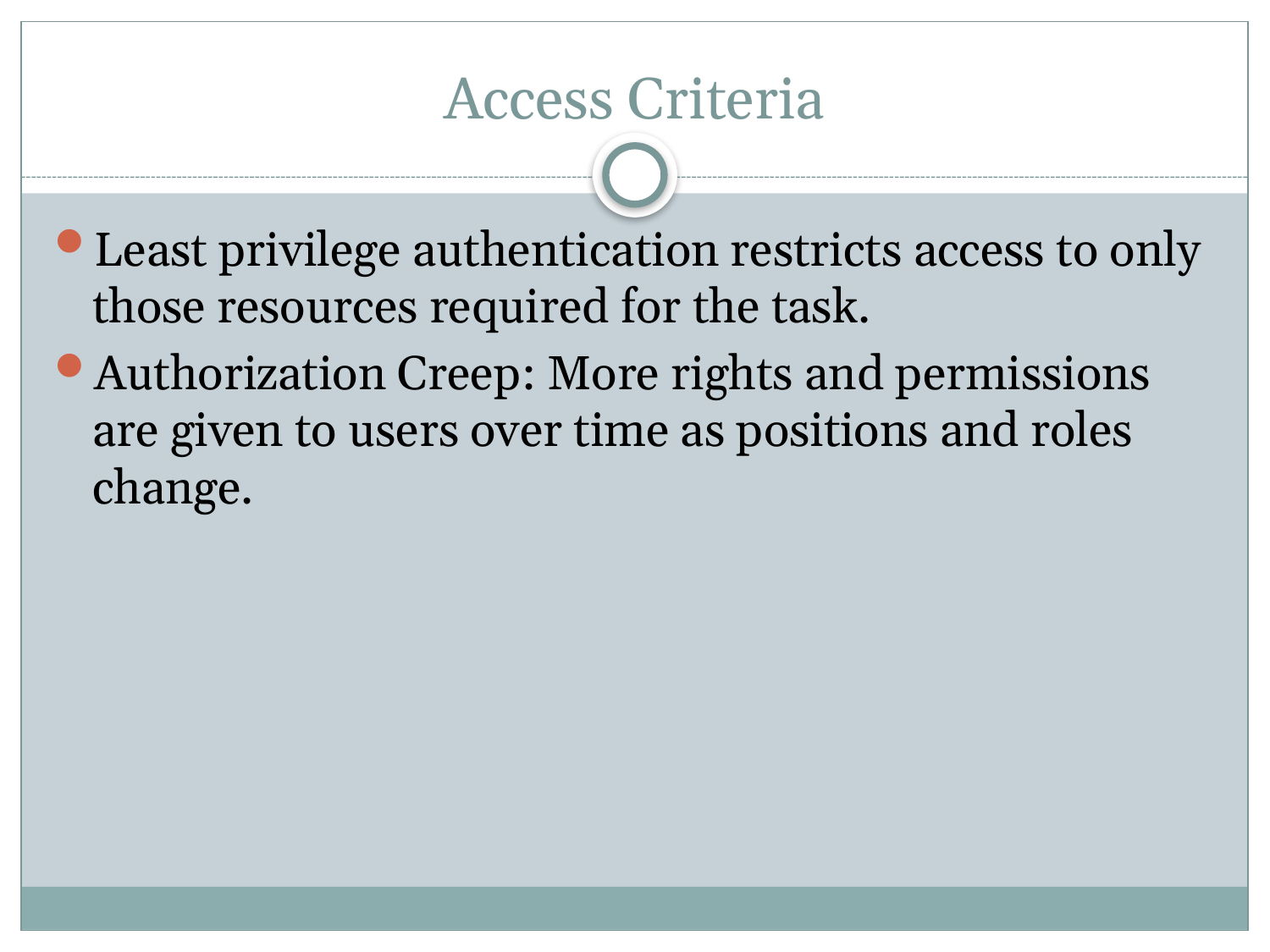

# Access Criteria
Least privilege authentication restricts access to only those resources required for the task.
Authorization Creep: More rights and permissions are given to users over time as positions and roles change.